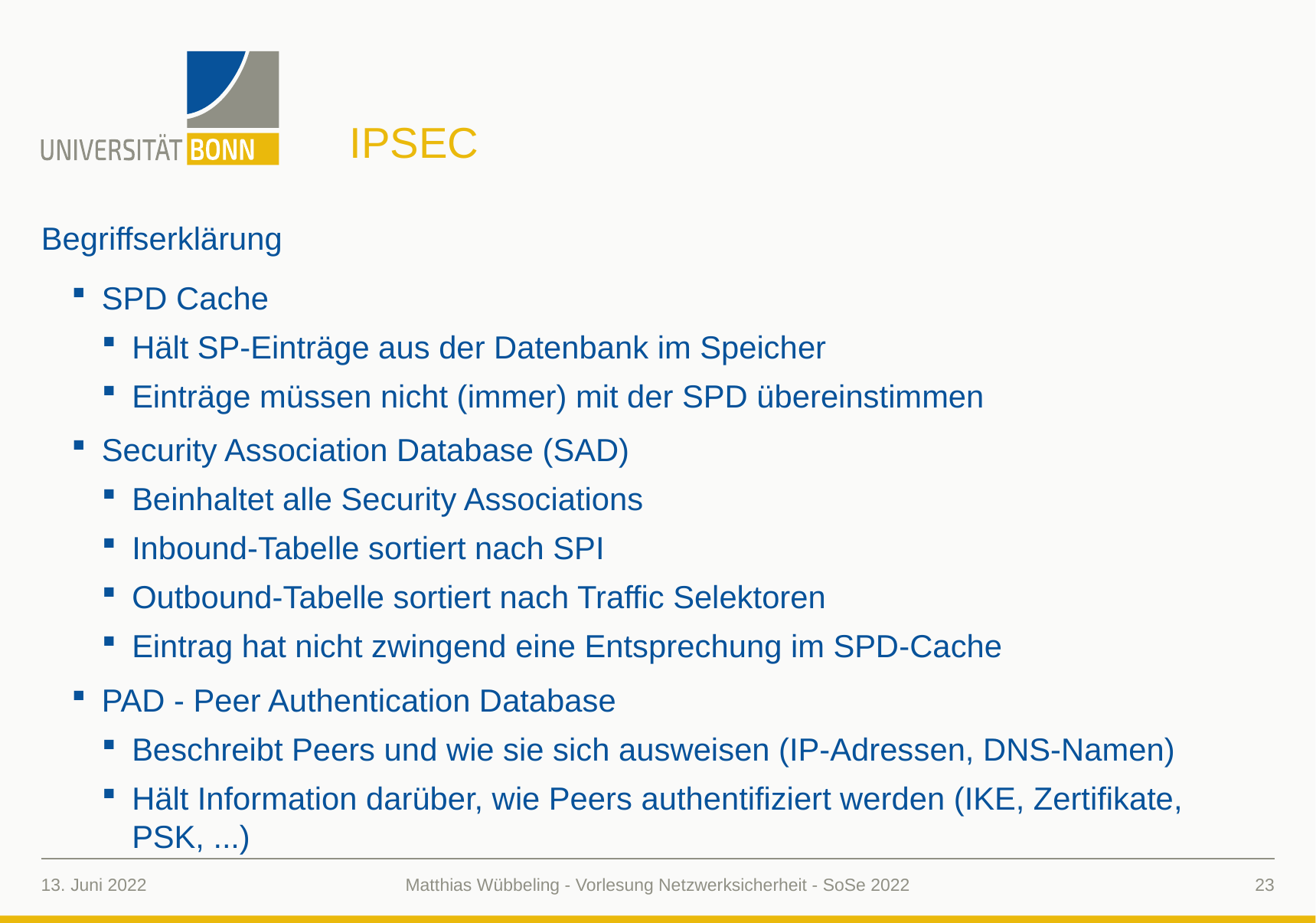

# IPSec
Begriffserklärung
SPD Cache
Hält SP-Einträge aus der Datenbank im Speicher
Einträge müssen nicht (immer) mit der SPD übereinstimmen
Security Association Database (SAD)
Beinhaltet alle Security Associations
Inbound-Tabelle sortiert nach SPI
Outbound-Tabelle sortiert nach Traffic Selektoren
Eintrag hat nicht zwingend eine Entsprechung im SPD-Cache
PAD - Peer Authentication Database
Beschreibt Peers und wie sie sich ausweisen (IP-Adressen, DNS-Namen)
Hält Information darüber, wie Peers authentifiziert werden (IKE, Zertifikate, PSK, ...)

13. Juni 2022
23
Matthias Wübbeling - Vorlesung Netzwerksicherheit - SoSe 2022